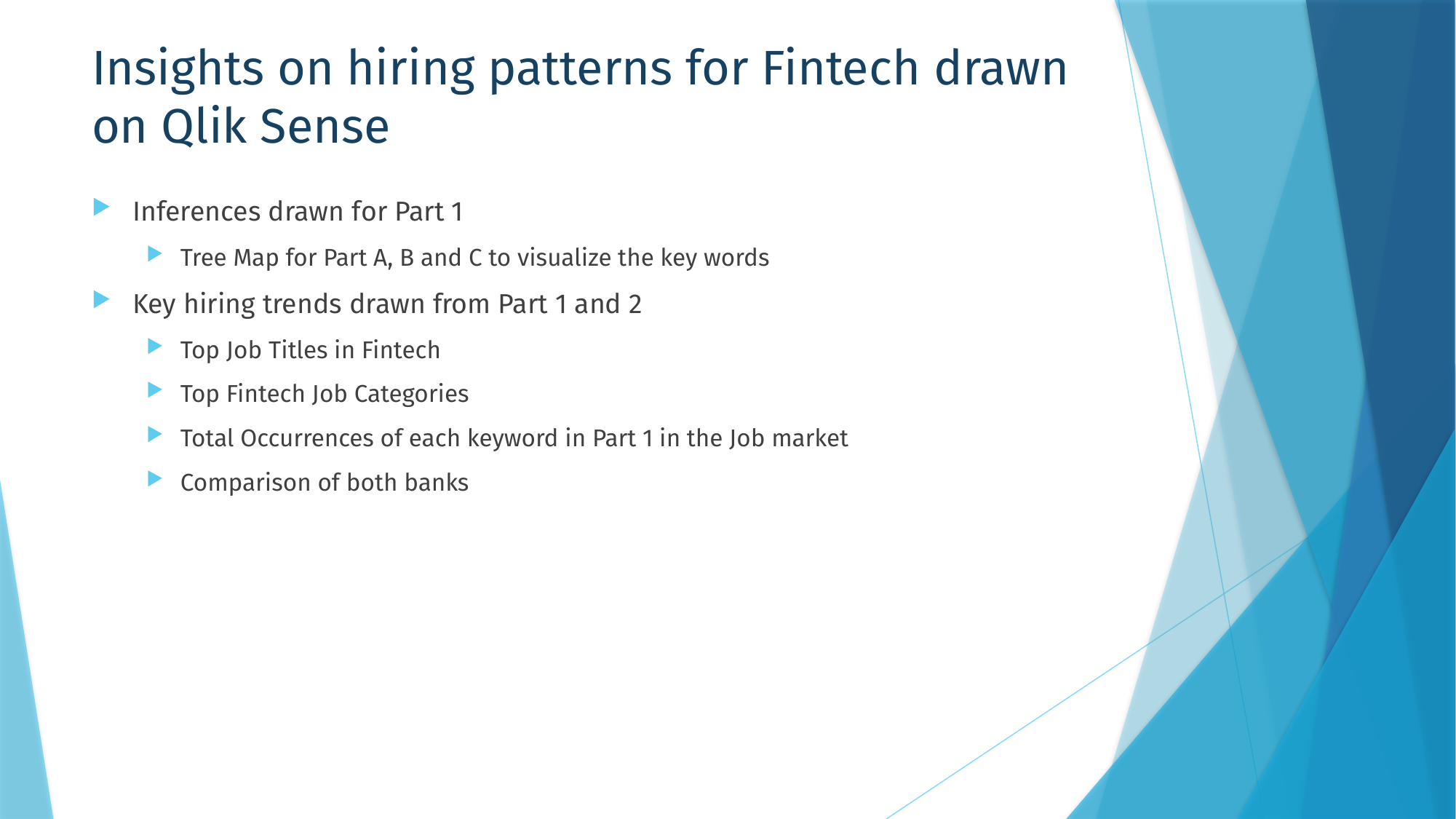

# Insights on hiring patterns for Fintech drawn on Qlik Sense
Inferences drawn for Part 1
Tree Map for Part A, B and C to visualize the key words
Key hiring trends drawn from Part 1 and 2
Top Job Titles in Fintech
Top Fintech Job Categories
Total Occurrences of each keyword in Part 1 in the Job market
Comparison of both banks